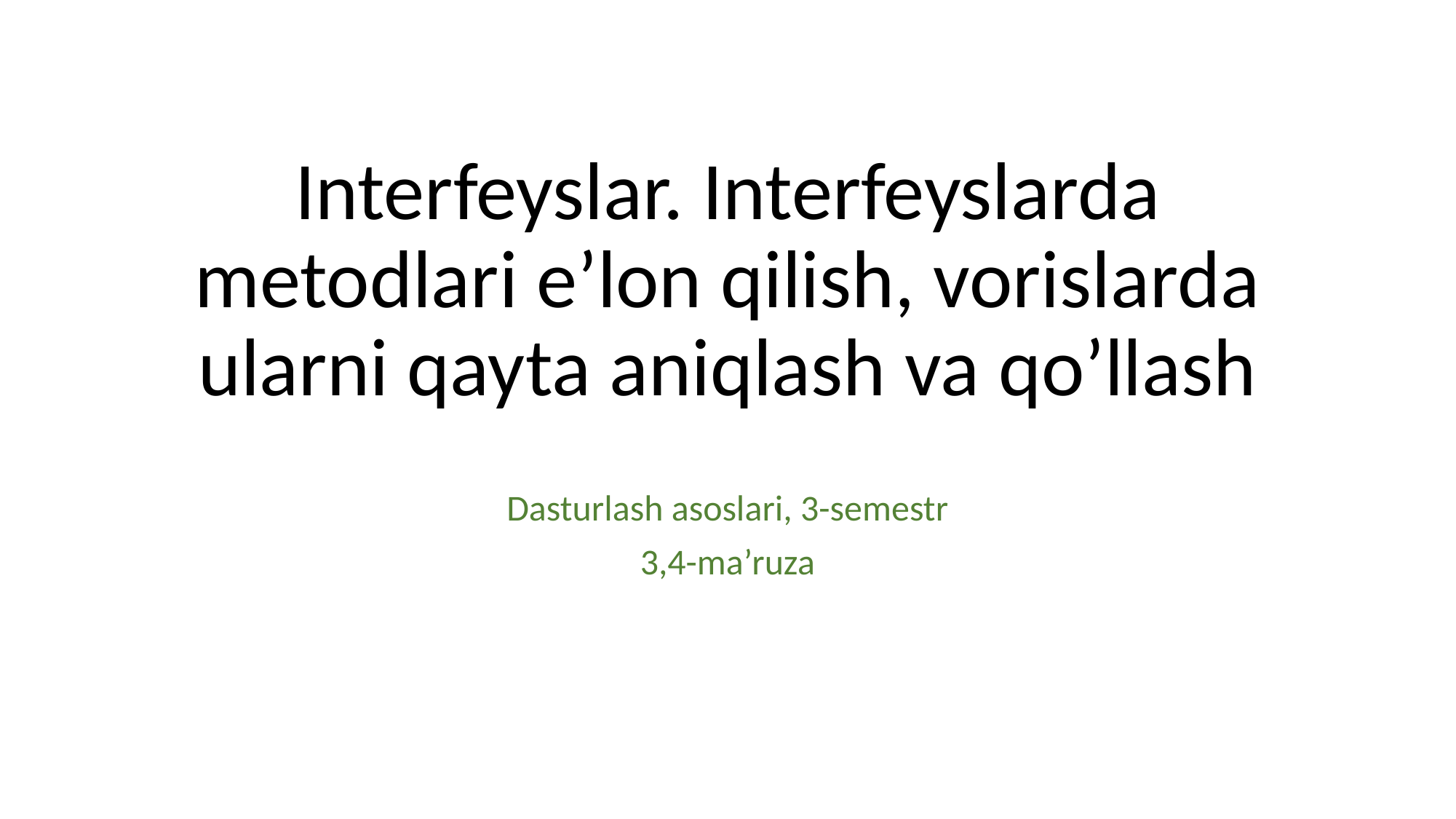

# Interfeyslar. Interfeyslarda metodlari e’lon qilish, vorislarda ularni qayta aniqlash va qo’llash
Dasturlash asoslari, 3-semestr
3,4-ma’ruza